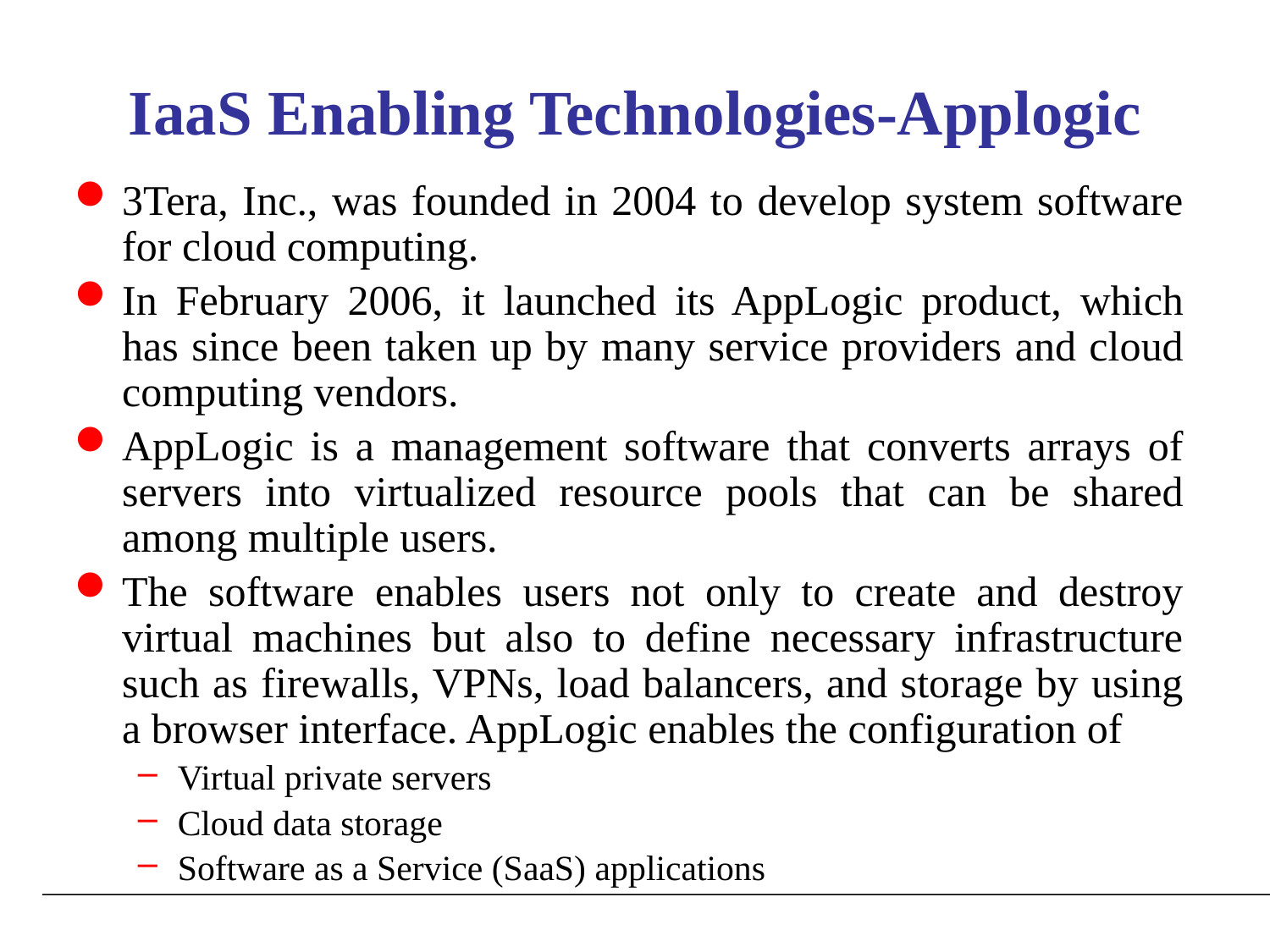

# IaaS Enabling Technologies-Applogic
3Tera, Inc., was founded in 2004 to develop system software for cloud computing.
In February 2006, it launched its AppLogic product, which has since been taken up by many service providers and cloud computing vendors.
AppLogic is a management software that converts arrays of servers into virtualized resource pools that can be shared among multiple users.
The software enables users not only to create and destroy virtual machines but also to define necessary infrastructure such as firewalls, VPNs, load balancers, and storage by using a browser interface. AppLogic enables the configuration of
Virtual private servers
Cloud data storage
Software as a Service (SaaS) applications